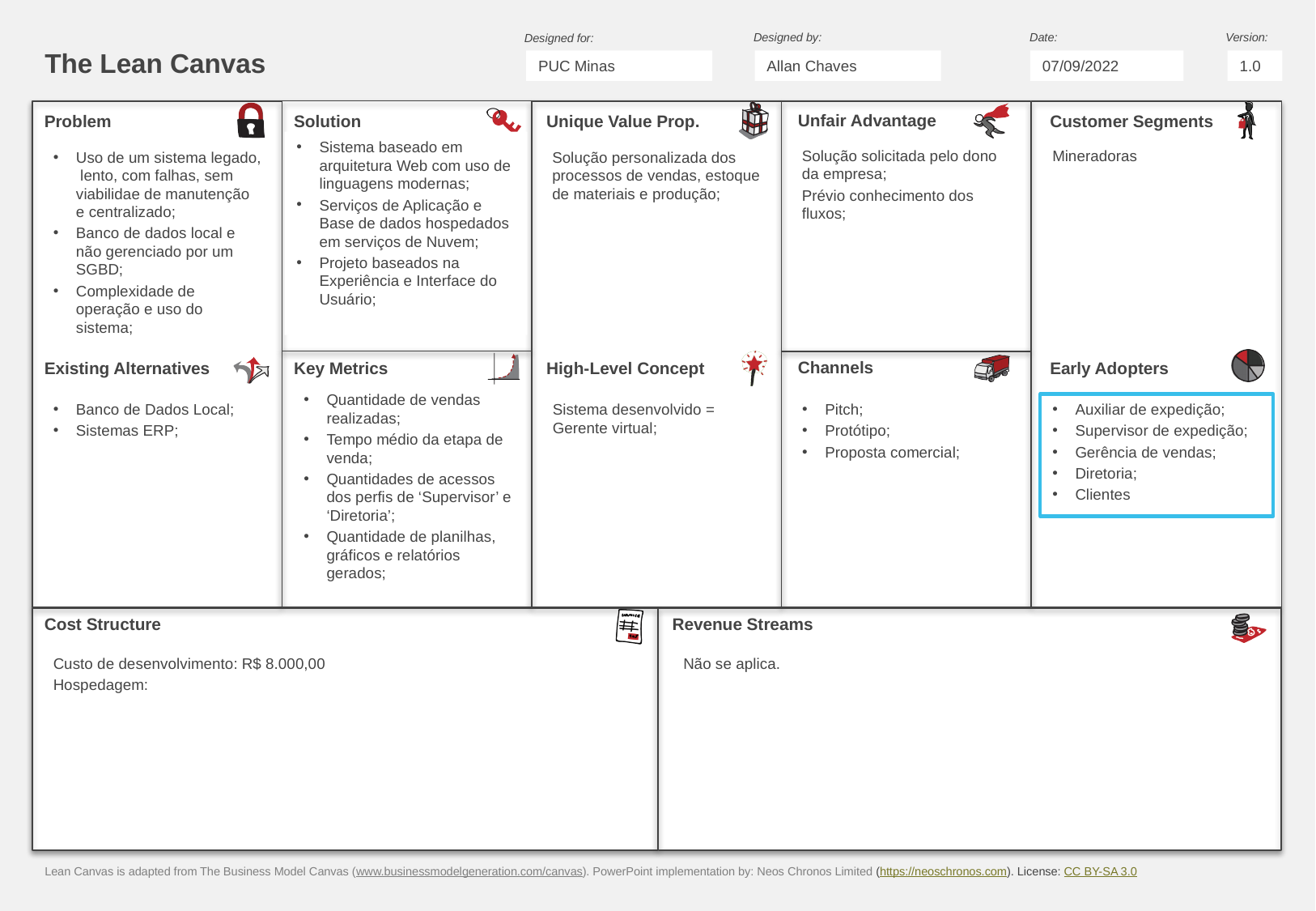

PUC Minas
Allan Chaves
07/09/2022
1.0
Sistema baseado em arquitetura Web com uso de linguagens modernas;
Serviços de Aplicação e Base de dados hospedados em serviços de Nuvem;
Projeto baseados na Experiência e Interface do Usuário;
Solução solicitada pelo dono da empresa;
Prévio conhecimento dos fluxos;
Mineradoras
Uso de um sistema legado,  lento, com falhas, sem viabilidae de manutenção e centralizado;
Banco de dados local e não gerenciado por um SGBD;
Complexidade de operação e uso do sistema;

Solução personalizada dos processos de vendas, estoque de materiais e produção;

Quantidade de vendas realizadas;
Tempo médio da etapa de venda;
Quantidades de acessos dos perfis de ‘Supervisor’ e ‘Diretoria’;
Quantidade de planilhas, gráficos e relatórios gerados;
Banco de Dados Local;
Sistemas ERP;
Sistema desenvolvido = Gerente virtual;
Pitch;
Protótipo;
Proposta comercial;
Auxiliar de expedição;
Supervisor de expedição;
Gerência de vendas;
Diretoria;
Clientes

Custo de desenvolvimento: R$ 8.000,00
Hospedagem:
Não se aplica.
Lean Canvas is adapted from The Business Model Canvas (www.businessmodelgeneration.com/canvas). PowerPoint implementation by: Neos Chronos Limited (https://neoschronos.com). License: CC BY-SA 3.0